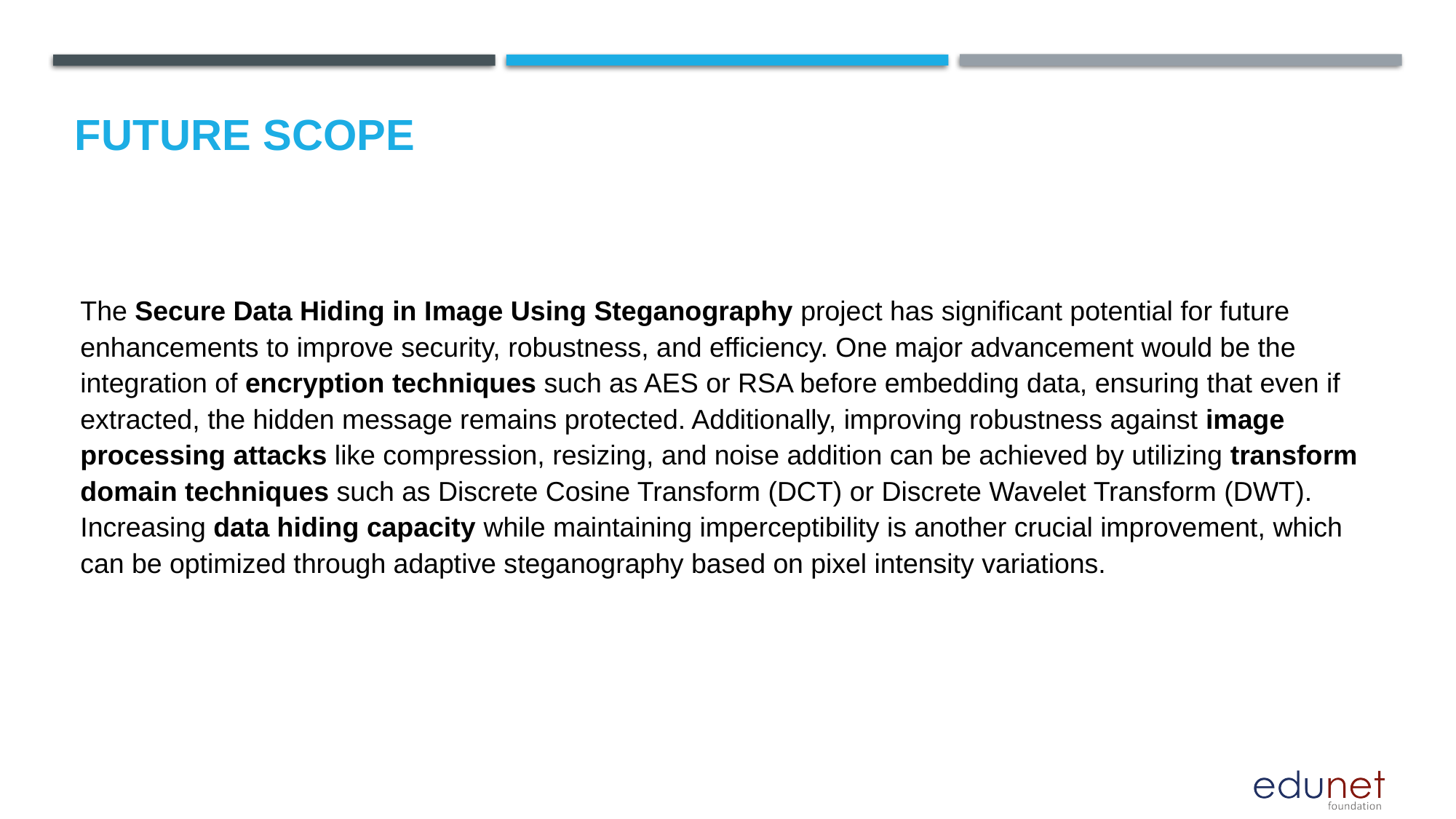

Future scope
The Secure Data Hiding in Image Using Steganography project has significant potential for future enhancements to improve security, robustness, and efficiency. One major advancement would be the integration of encryption techniques such as AES or RSA before embedding data, ensuring that even if extracted, the hidden message remains protected. Additionally, improving robustness against image processing attacks like compression, resizing, and noise addition can be achieved by utilizing transform domain techniques such as Discrete Cosine Transform (DCT) or Discrete Wavelet Transform (DWT). Increasing data hiding capacity while maintaining imperceptibility is another crucial improvement, which can be optimized through adaptive steganography based on pixel intensity variations.